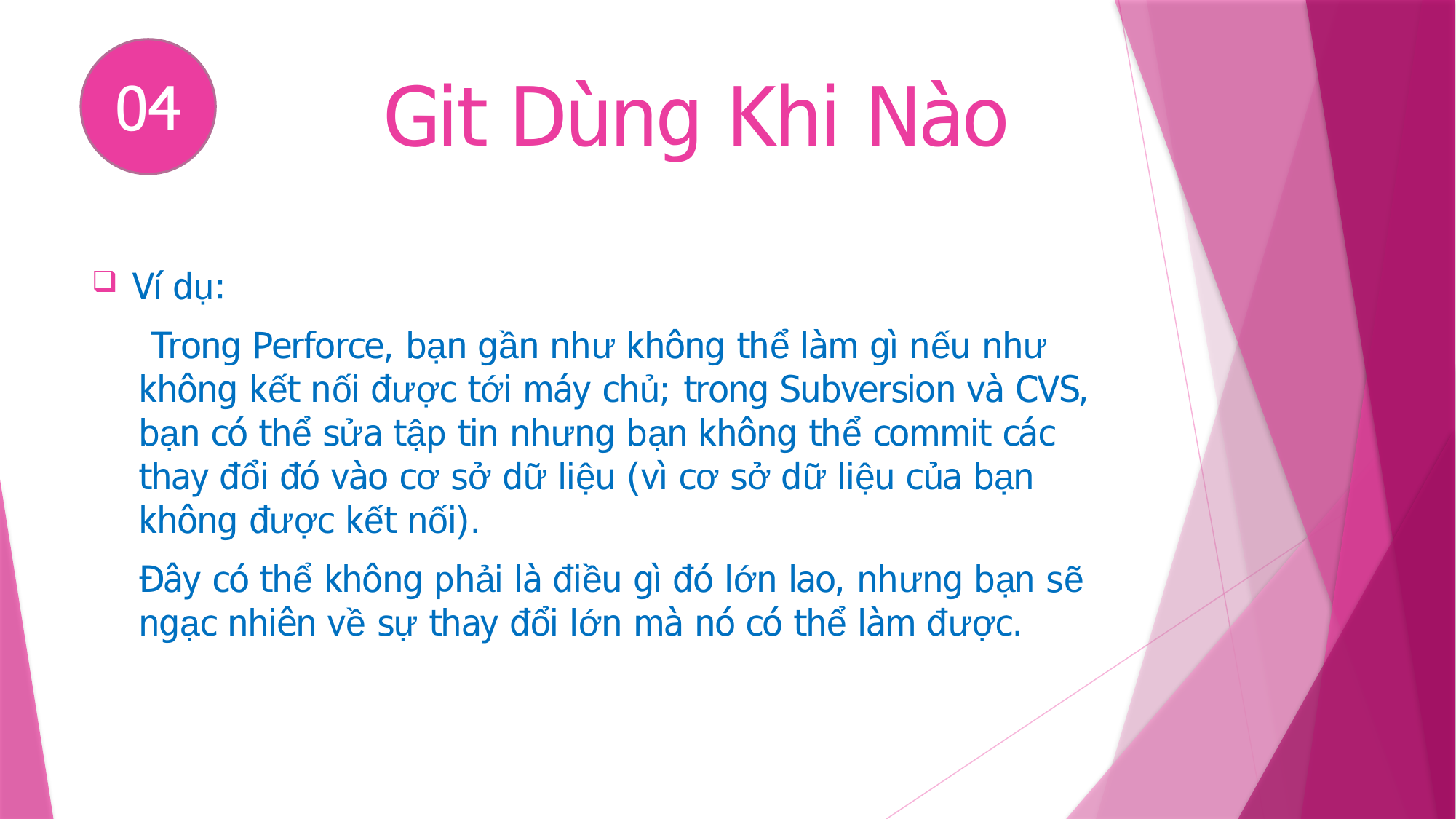

04
# Git Dùng Khi Nào
Ví dụ:
 Trong Perforce, bạn gần như không thể làm gì nếu như không kết nối được tới máy chủ; trong Subversion và CVS, bạn có thể sửa tập tin nhưng bạn không thể commit các thay đổi đó vào cơ sở dữ liệu (vì cơ sở dữ liệu của bạn không được kết nối).
Đây có thể không phải là điều gì đó lớn lao, nhưng bạn sẽ ngạc nhiên về sự thay đổi lớn mà nó có thể làm được.